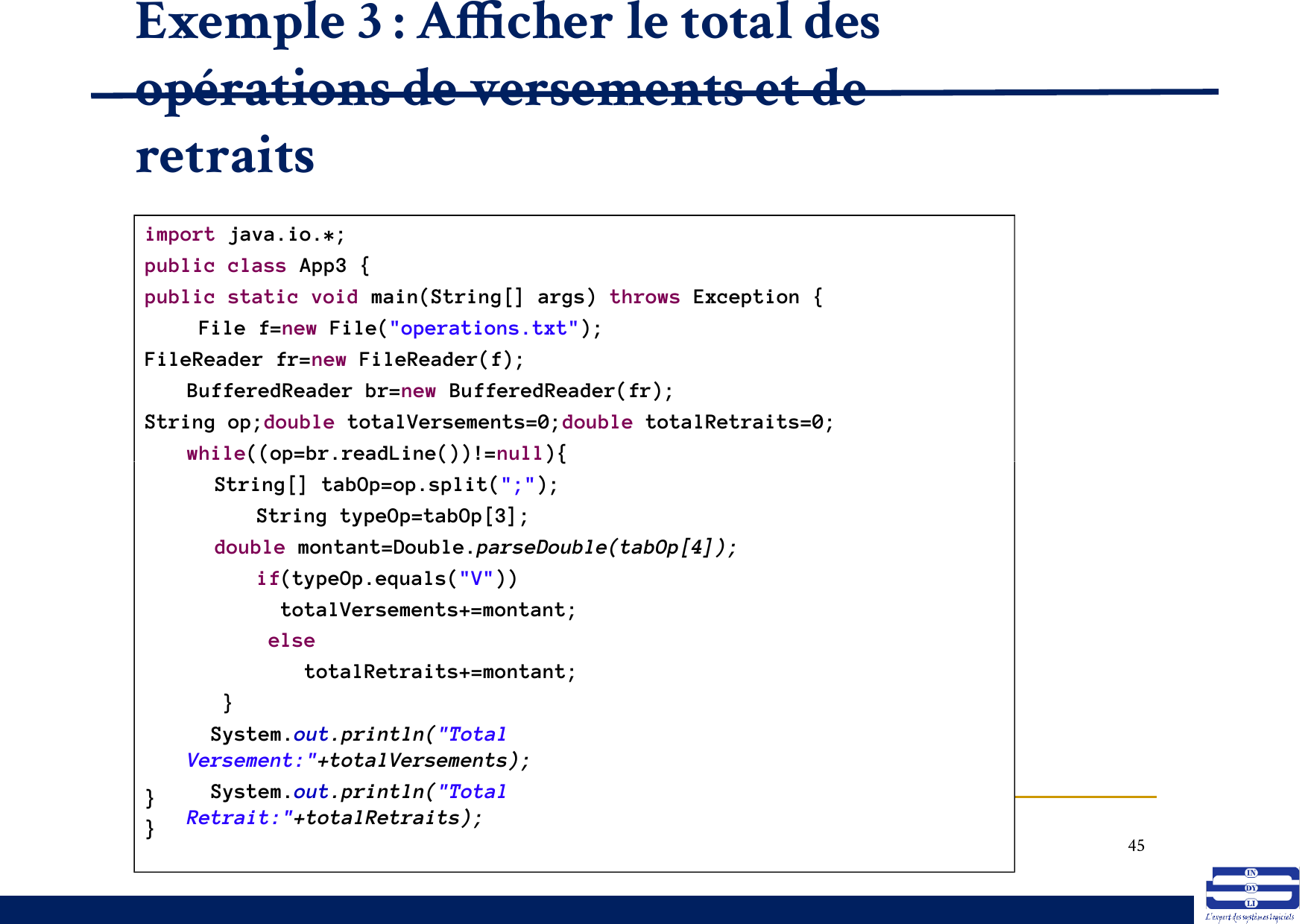

# Exemple 3 : Afficher le total des  opérations de versements et de retraits
import java.io.*;  public class App3 {
public static void main(String[] args) throws Exception {  File f=new File("operations.txt");
FileReader fr=new FileReader(f);  BufferedReader br=new BufferedReader(fr);
String op;double totalVersements=0;double totalRetraits=0;  while((op=br.readLine())!=null){
String[] tabOp=op.split(";");  String typeOp=tabOp[3];
double montant=Double.parseDouble(tabOp[4]);  if(typeOp.equals("V"))
totalVersements+=montant;  else
totalRetraits+=montant;
}
System.out.println("Total Versement:"+totalVersements);
System.out.println("Total Retrait:"+totalRetraits);

}
}

45